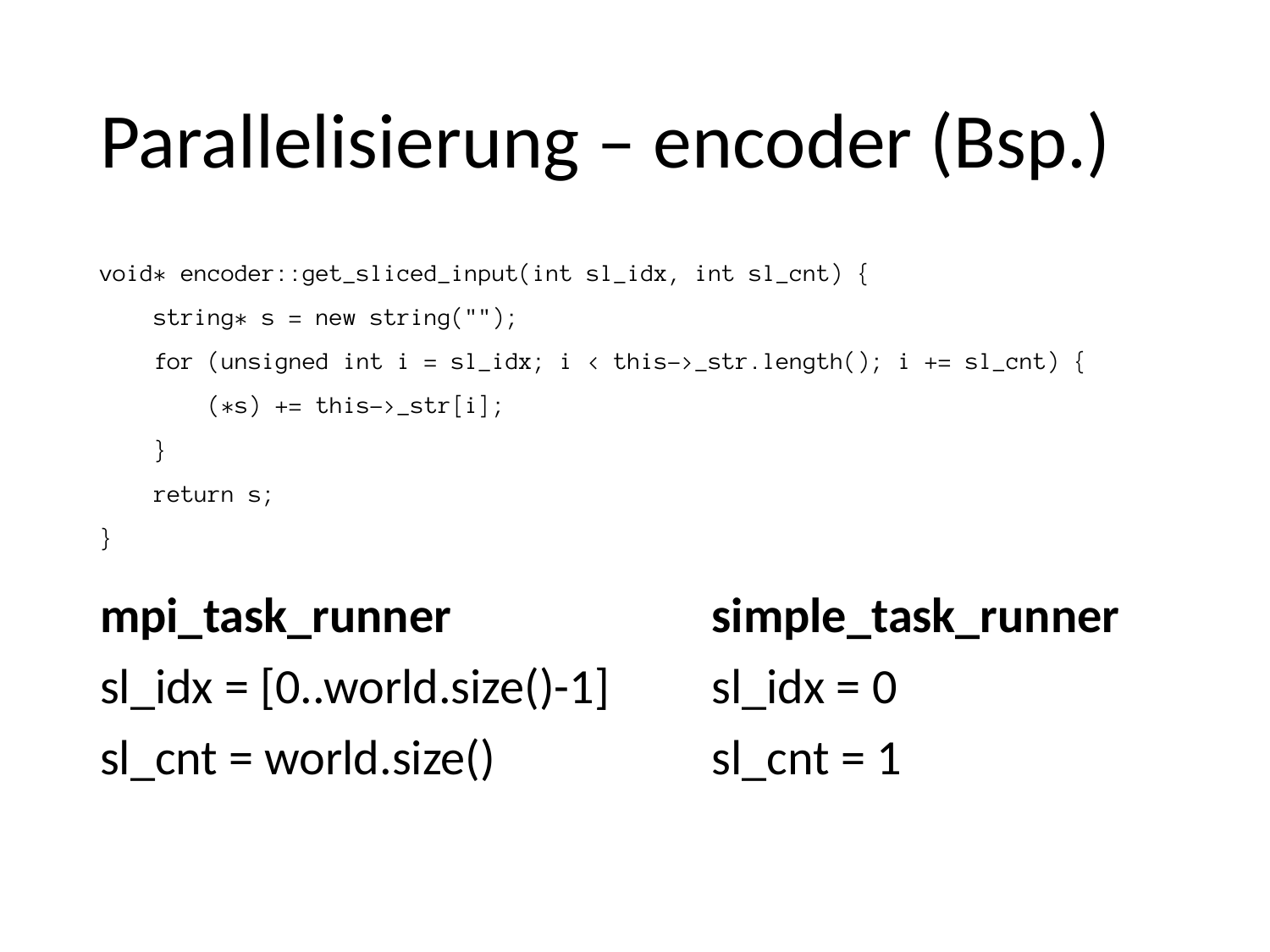

# Parallelisierung – encoder (Bsp.)
void* encoder::get_sliced_input(int sl_idx, int sl_cnt) {
    string* s = new string("");
    for (unsigned int i = sl_idx; i < this->_str.length(); i += sl_cnt) {
        (*s) += this->_str[i];
    }
    return s;
}
mpi_task_runner
sl_idx = [0..world.size()-1]
sl_cnt = world.size()
simple_task_runner
sl_idx = 0
sl_cnt = 1